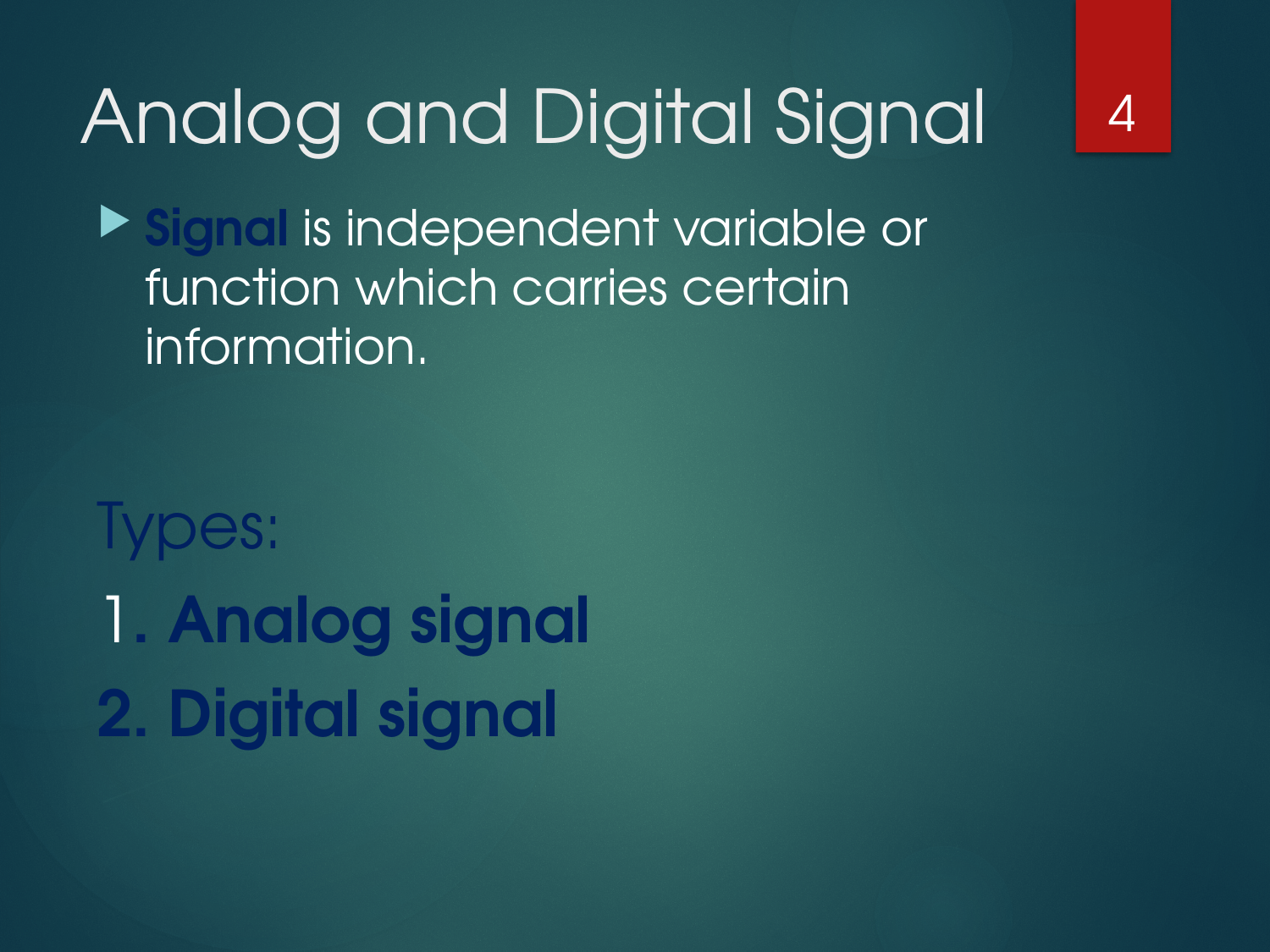

4
# Analog and Digital Signal
Signal is independent variable or function which carries certain information.

Types:
1. Analog signal
2. Digital signal